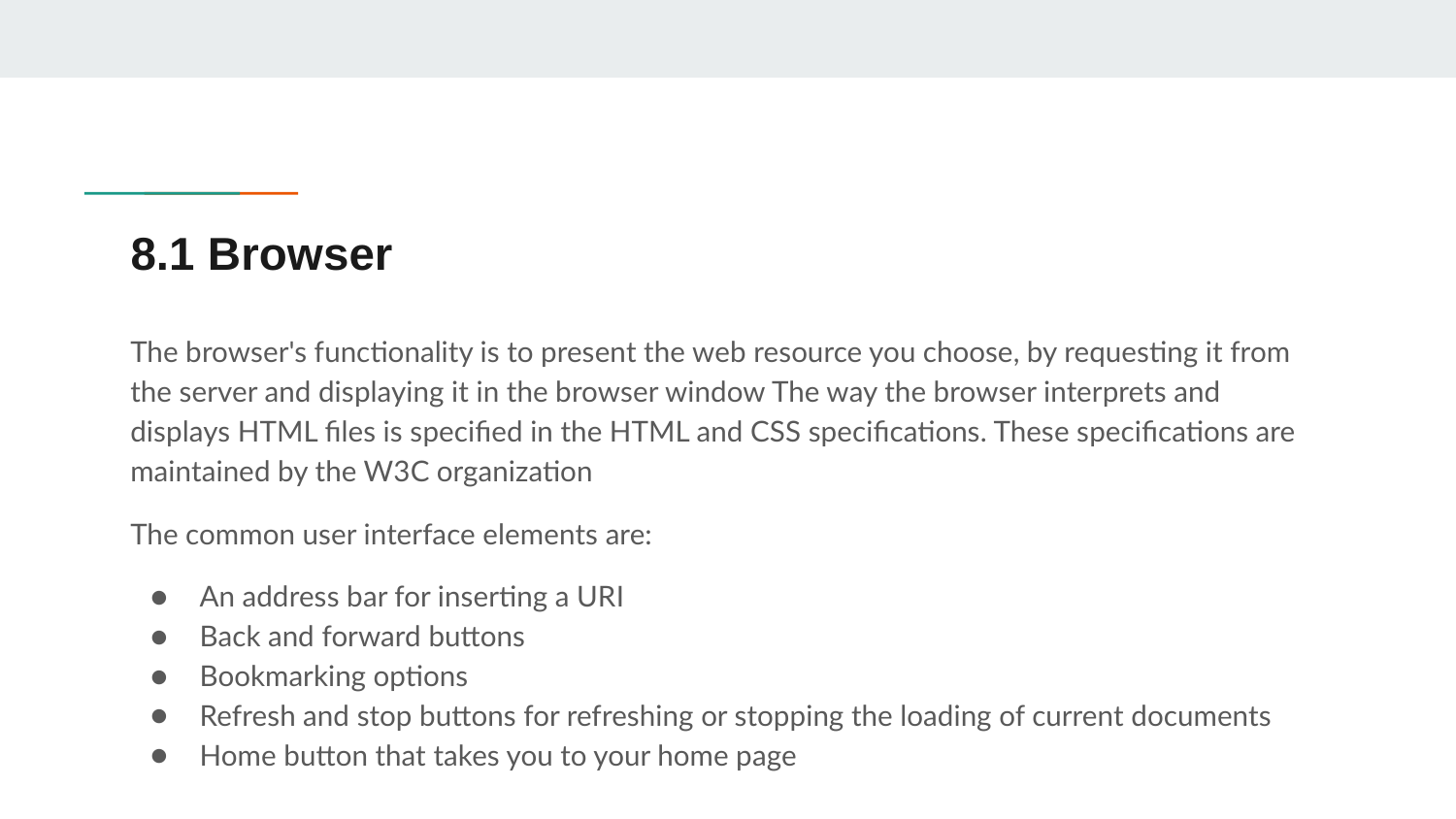

# 8.1 Browser
The browser's functionality is to present the web resource you choose, by requesting it from the server and displaying it in the browser window The way the browser interprets and displays HTML files is specified in the HTML and CSS specifications. These specifications are maintained by the W3C organization
The common user interface elements are:
An address bar for inserting a URI
Back and forward buttons
Bookmarking options
Refresh and stop buttons for refreshing or stopping the loading of current documents
Home button that takes you to your home page